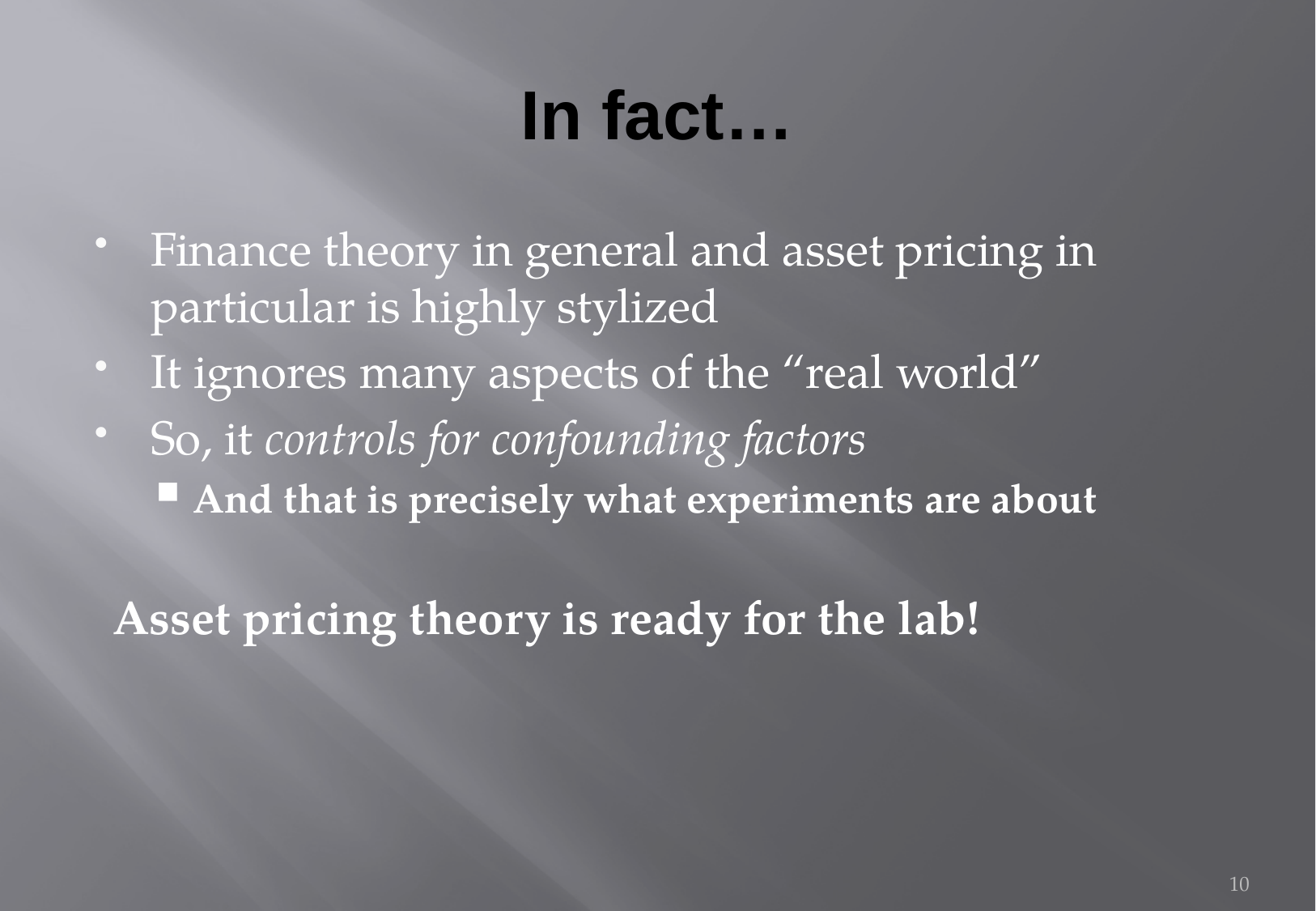

# In fact…
Finance theory in general and asset pricing in particular is highly stylized
It ignores many aspects of the “real world”
So, it controls for confounding factors
And that is precisely what experiments are about

Asset pricing theory is ready for the lab!
10